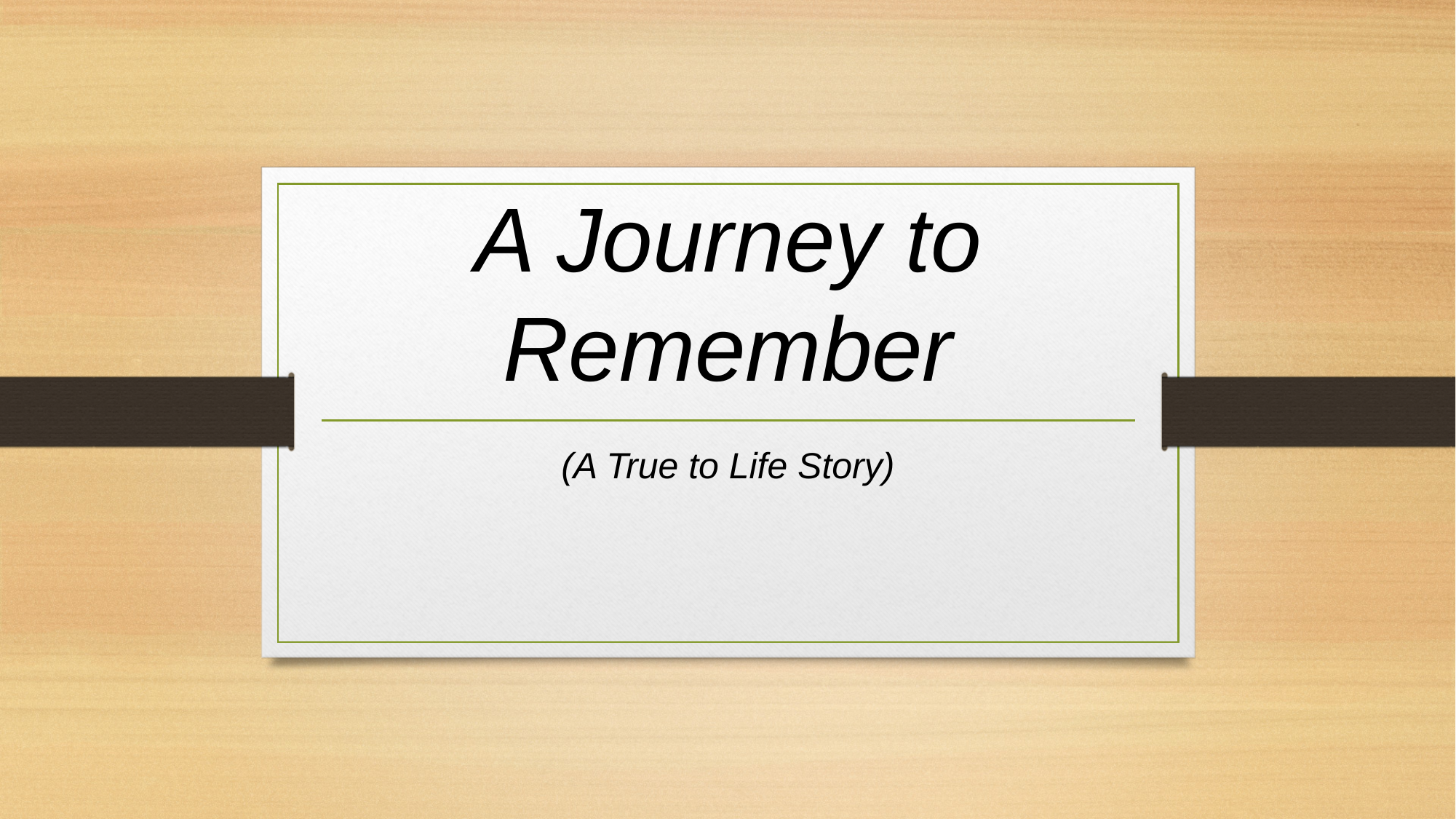

# A Journey to Remember
(A True to Life Story)